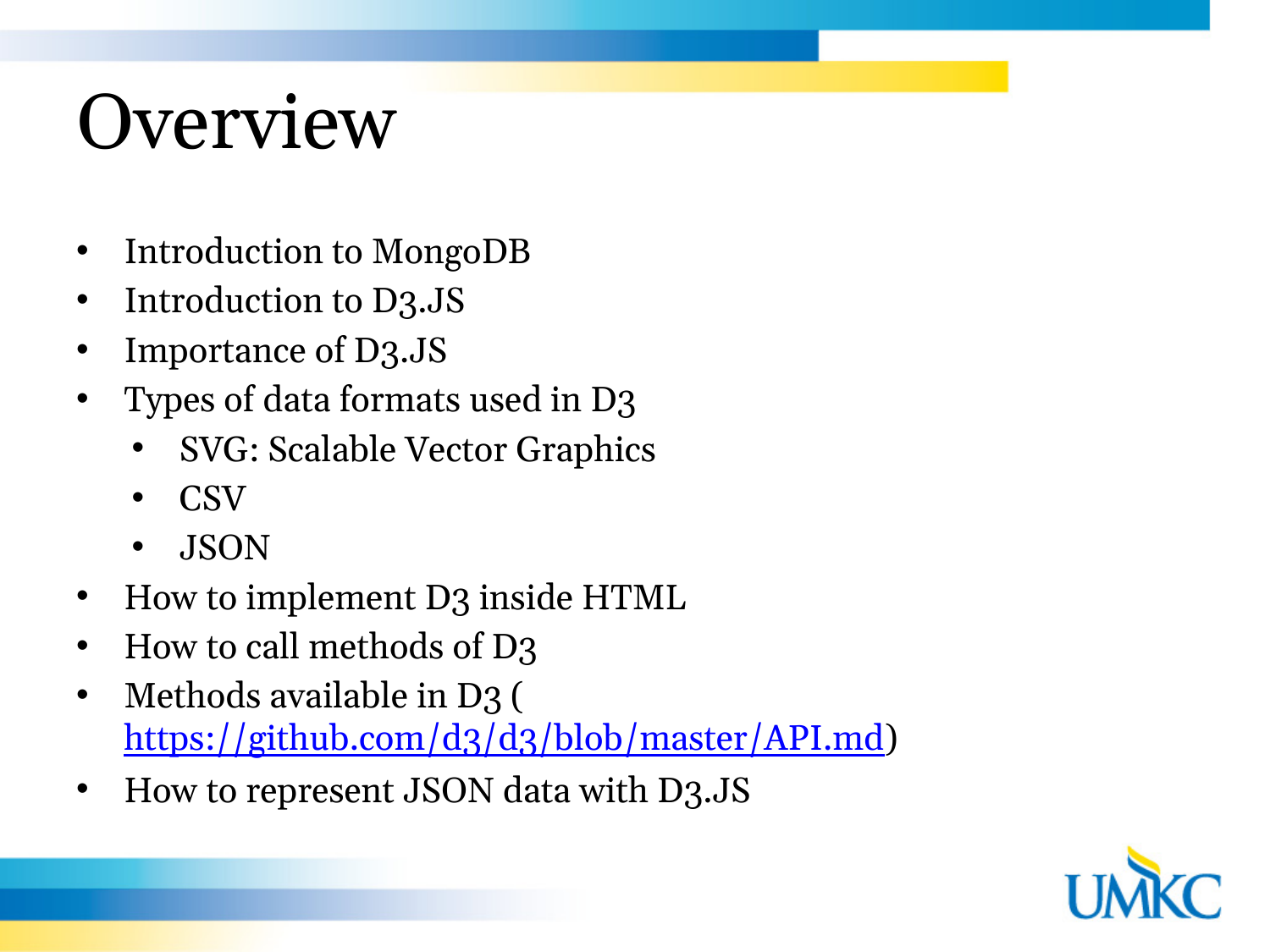

# Overview
Introduction to MongoDB
Introduction to D3.JS
Importance of D3.JS
Types of data formats used in D3
SVG: Scalable Vector Graphics
CSV
JSON
How to implement D3 inside HTML
How to call methods of D3
Methods available in D3 ( https://github.com/d3/d3/blob/master/API.md)
How to represent JSON data with D3.JS